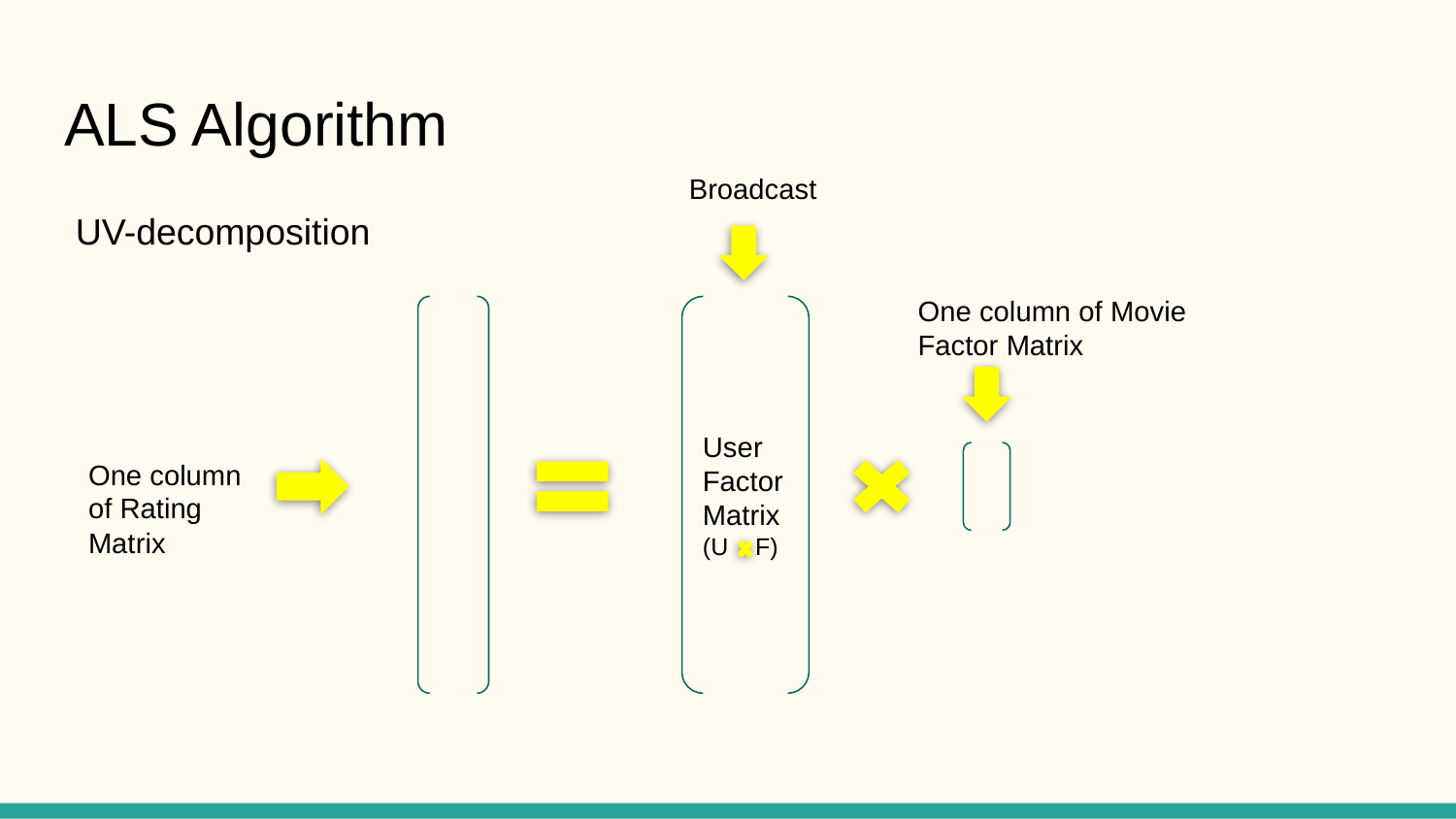

# ALS Algorithm
   Broadcast
UV-decomposition

One column of Movie Factor Matrix

User Factor
Matrix
(U    F)

One column of Rating Matrix